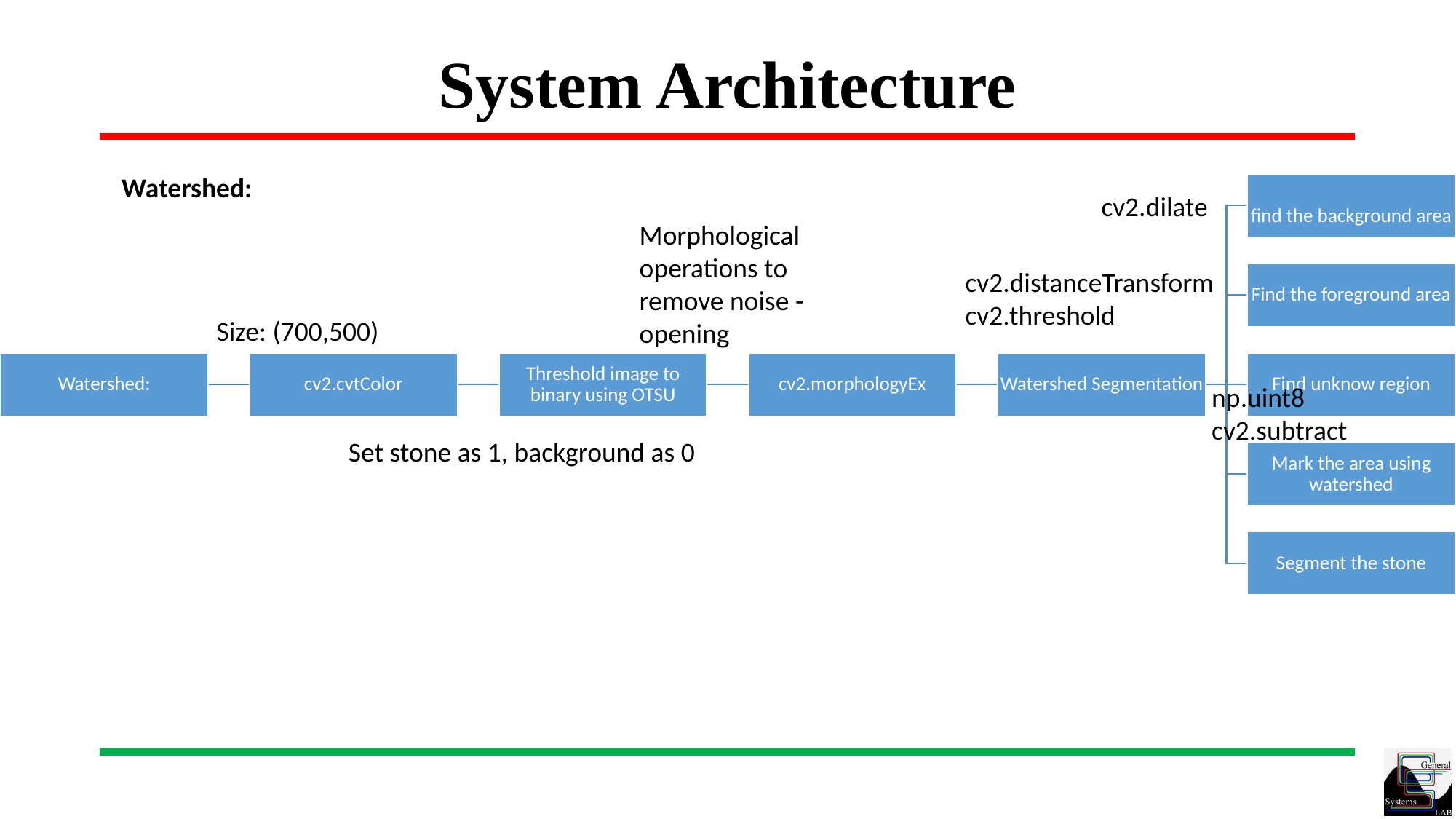

# System Architecture
Watershed:
cv2.cvtColor
Threshold image to binary using OTSU
cv2.morphologyEx
Watershed Segmentation
find the background area
Find the foreground area
Find unknow region
Mark the area using watershed
Segment the stone
Watershed:
cv2.dilate
Morphological operations to remove noise - opening
cv2.distanceTransform
cv2.threshold
Size: (700,500)
np.uint8
cv2.subtract
Set stone as 1, background as 0